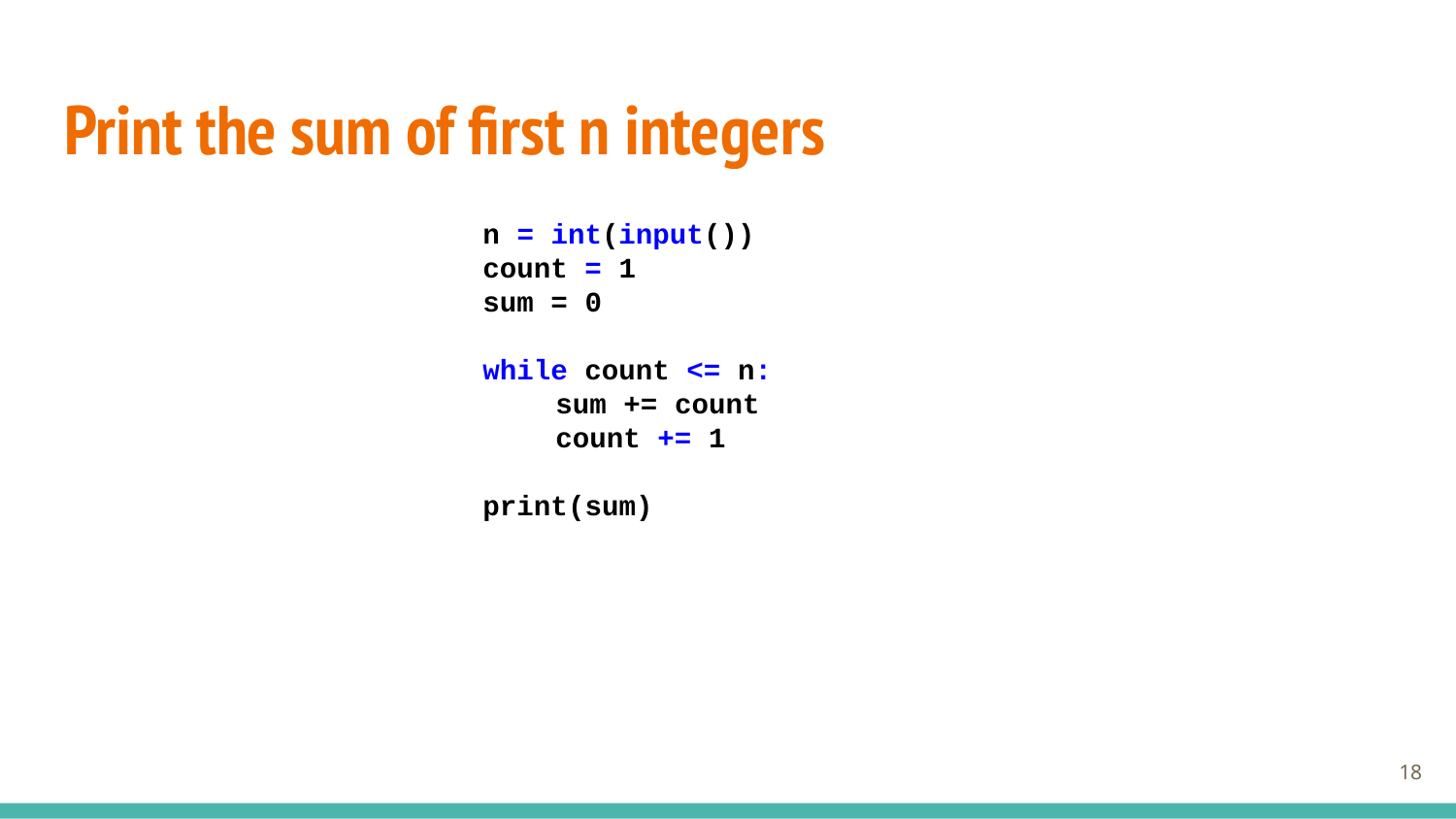

# Print the sum of first n integers
n = int(input())
count = 1
sum = 0

while count <= n:
sum += count
count += 1

print(sum)
18